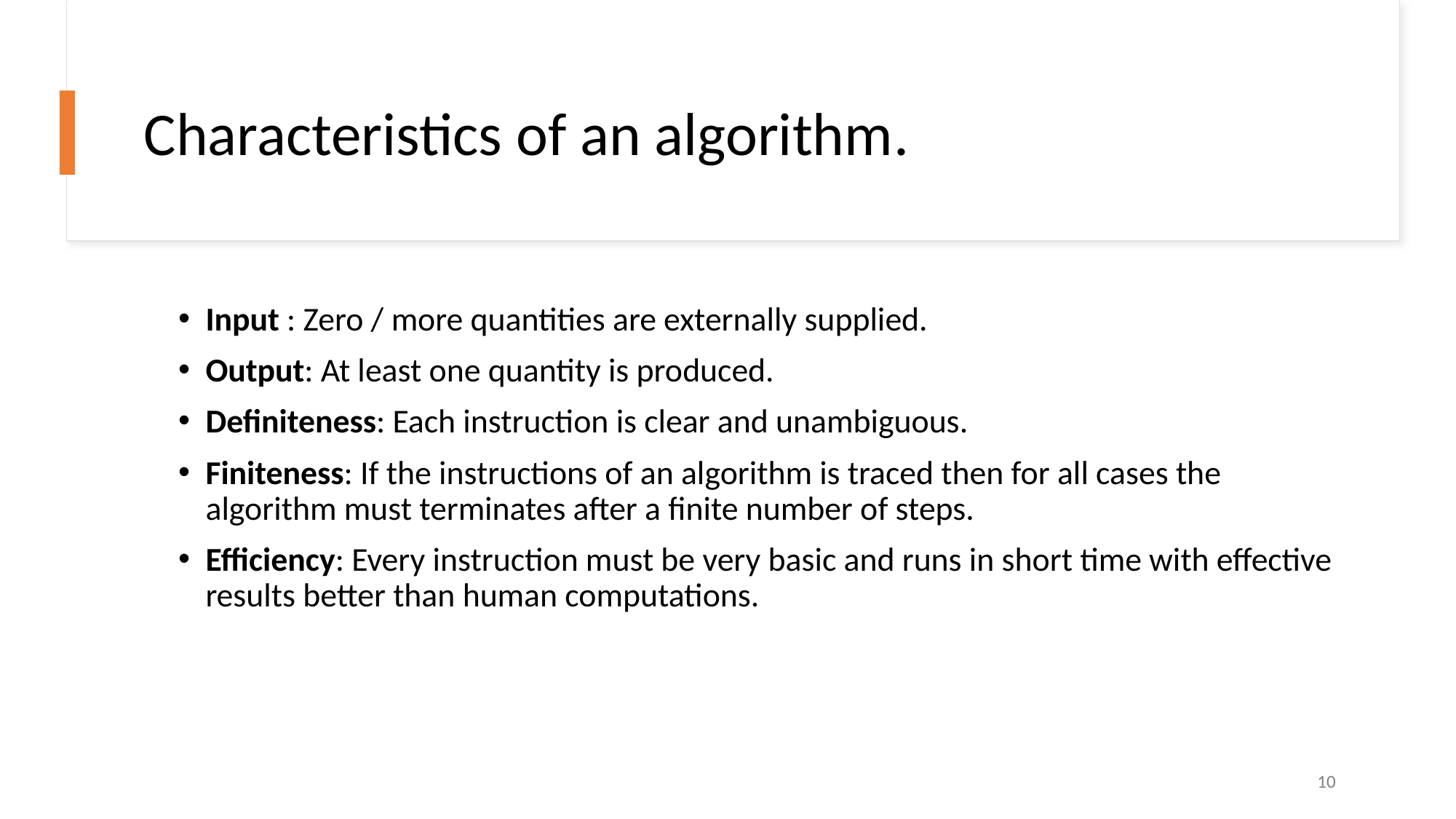

# Characteristics of an algorithm.

Input : Zero / more quantities are externally supplied.
Output: At least one quantity is produced.
Definiteness: Each instruction is clear and unambiguous.
Finiteness: If the instructions of an algorithm is traced then for all cases the algorithm must terminates after a finite number of steps.
Efficiency: Every instruction must be very basic and runs in short time with effective results better than human computations.
10